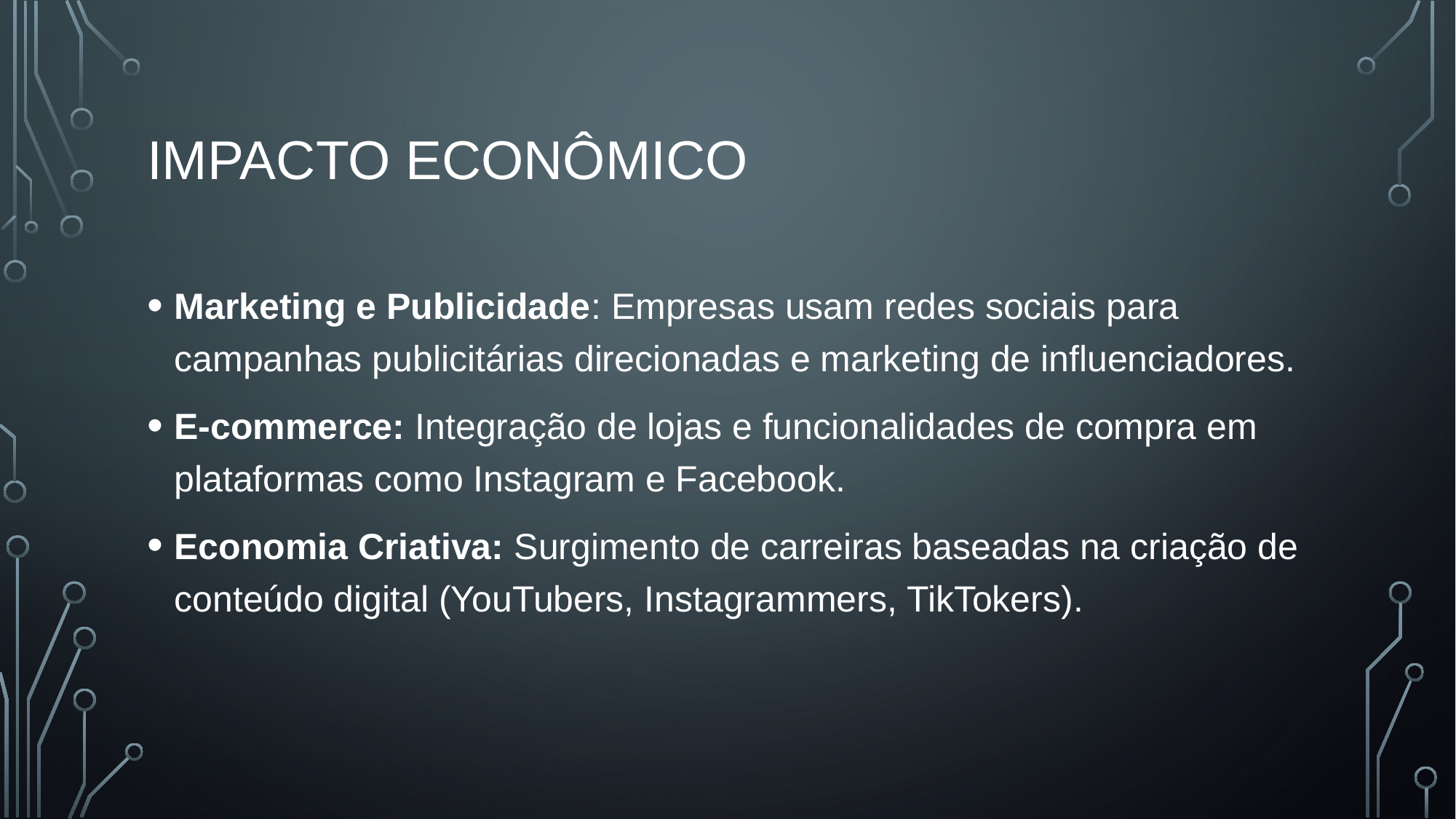

# Impacto econômico
Marketing e Publicidade: Empresas usam redes sociais para campanhas publicitárias direcionadas e marketing de influenciadores.
E-commerce: Integração de lojas e funcionalidades de compra em plataformas como Instagram e Facebook.
Economia Criativa: Surgimento de carreiras baseadas na criação de conteúdo digital (YouTubers, Instagrammers, TikTokers).